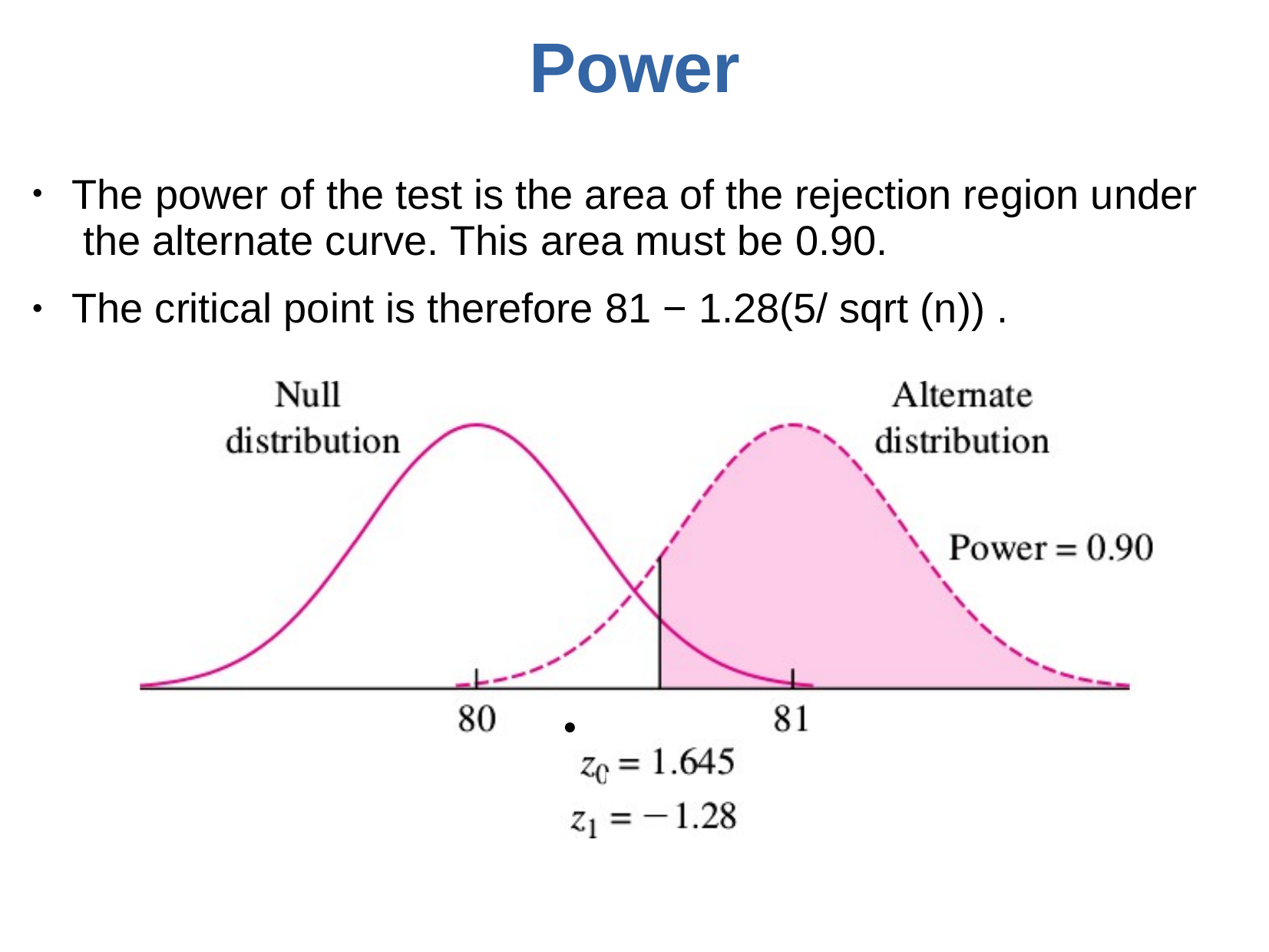

# Power
The power of the test is the area of the rejection region under  the alternate curve. This area must be 0.90.
The critical point is therefore 81 − 1.28(5/ sqrt (n)) .
●
●

●
po	e
Prof. Ptreet Kanwal
the